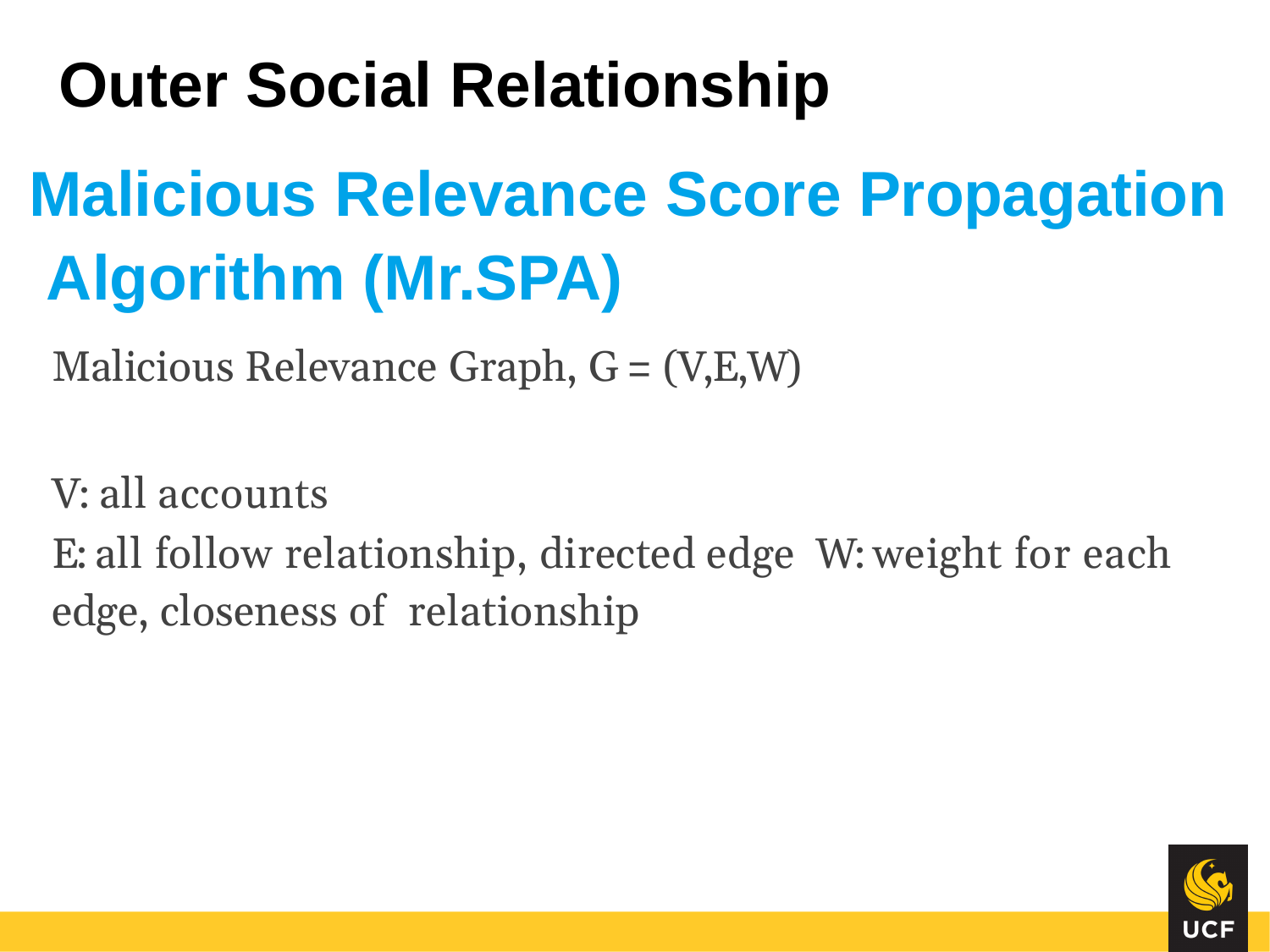

# Outer Social Relationship
Malicious Relevance Score Propagation  Algorithm (Mr.SPA)
Malicious Relevance Graph, G = (V,E,W)

V: all accounts
E: all follow relationship, directed edge  W: weight for each edge, closeness of  relationship